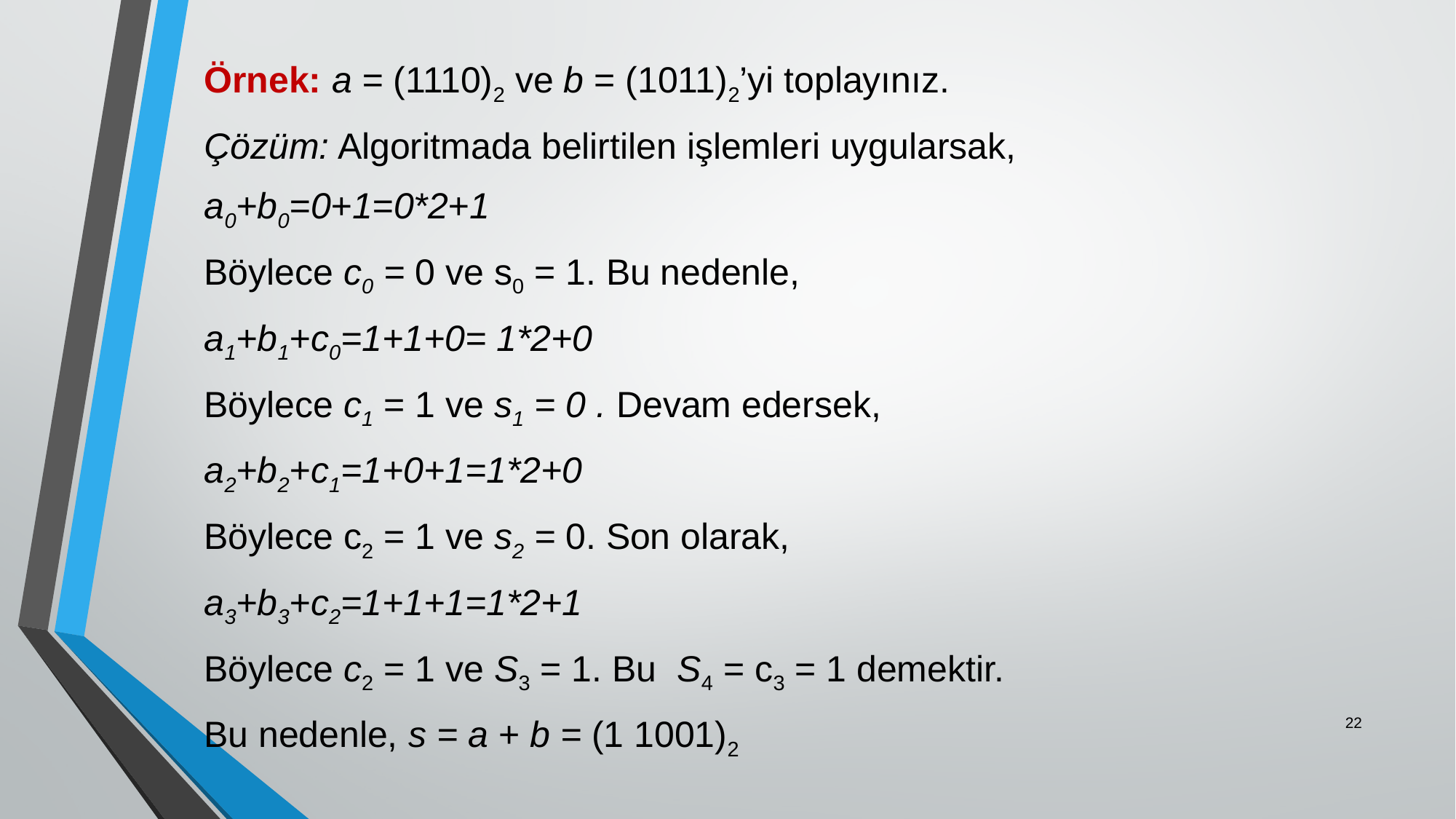

Örnek: a = (1110)2 ve b = (1011)2’yi toplayınız.
Çözüm: Algoritmada belirtilen işlemleri uygularsak,
a0+b0=0+1=0*2+1
Böylece c0 = 0 ve s0 = 1. Bu nedenle,
a1+b1+c0=1+1+0= 1*2+0
Böylece c1 = 1 ve s1 = 0 . Devam edersek,
a2+b2+c1=1+0+1=1*2+0
Böylece c2 = 1 ve s2 = 0. Son olarak,
a3+b3+c2=1+1+1=1*2+1
Böylece c2 = 1 ve s3 = 1. Bu  s4 = c3 = 1 demektir.
Bu nedenle, s = a + b = (1 1001)2

22